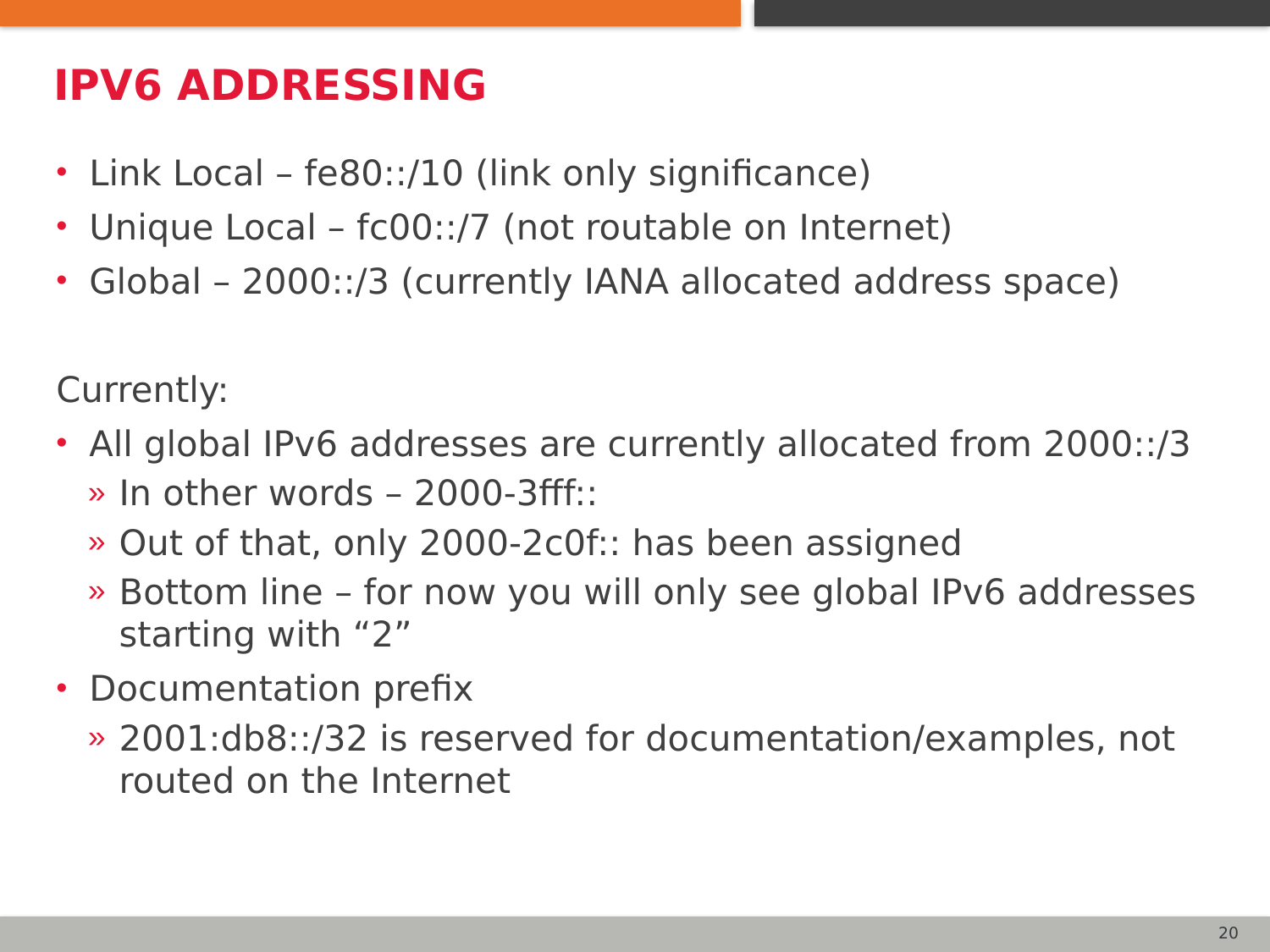

# ipv6 addressing
Link Local – fe80::/10 (link only significance)
Unique Local – fc00::/7 (not routable on Internet)
Global – 2000::/3 (currently IANA allocated address space)

Currently:
All global IPv6 addresses are currently allocated from 2000::/3
In other words – 2000-3fff::
Out of that, only 2000-2c0f:: has been assigned
Bottom line – for now you will only see global IPv6 addresses starting with “2”
Documentation prefix
2001:db8::/32 is reserved for documentation/examples, not routed on the Internet